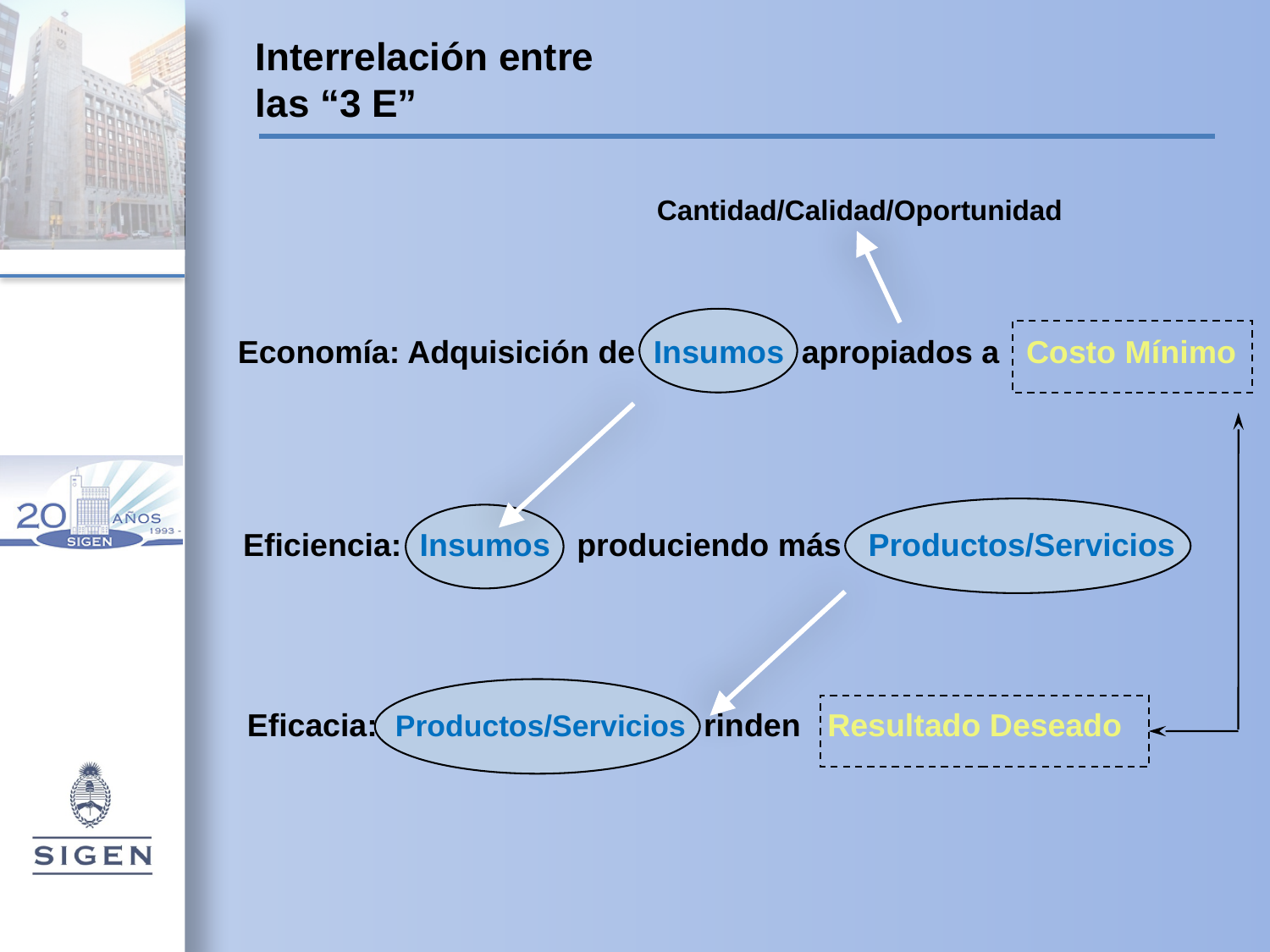

Interrelación entre
las “3 E”
Cantidad/Calidad/Oportunidad

Economía: Adquisición de  Insumos  apropiados a   Costo Mínimo

Eficiencia:  Insumos   produciendo más   Productos/Servicios

Eficacia:  Productos/Servicios  rinden   Resultado Deseado